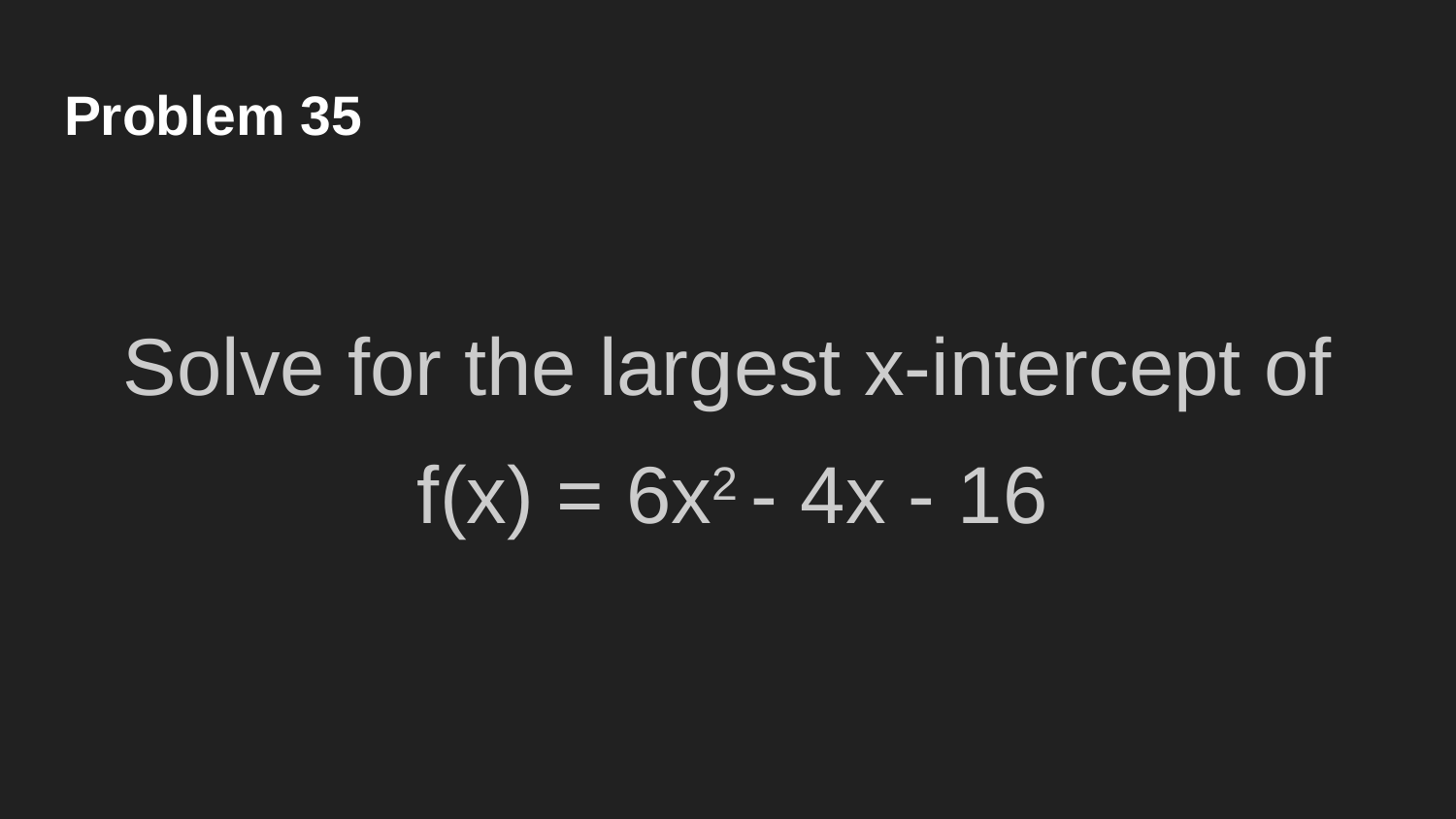

# Problem 35
Solve for the largest x-intercept of
 f(x) = 6x2 - 4x - 16